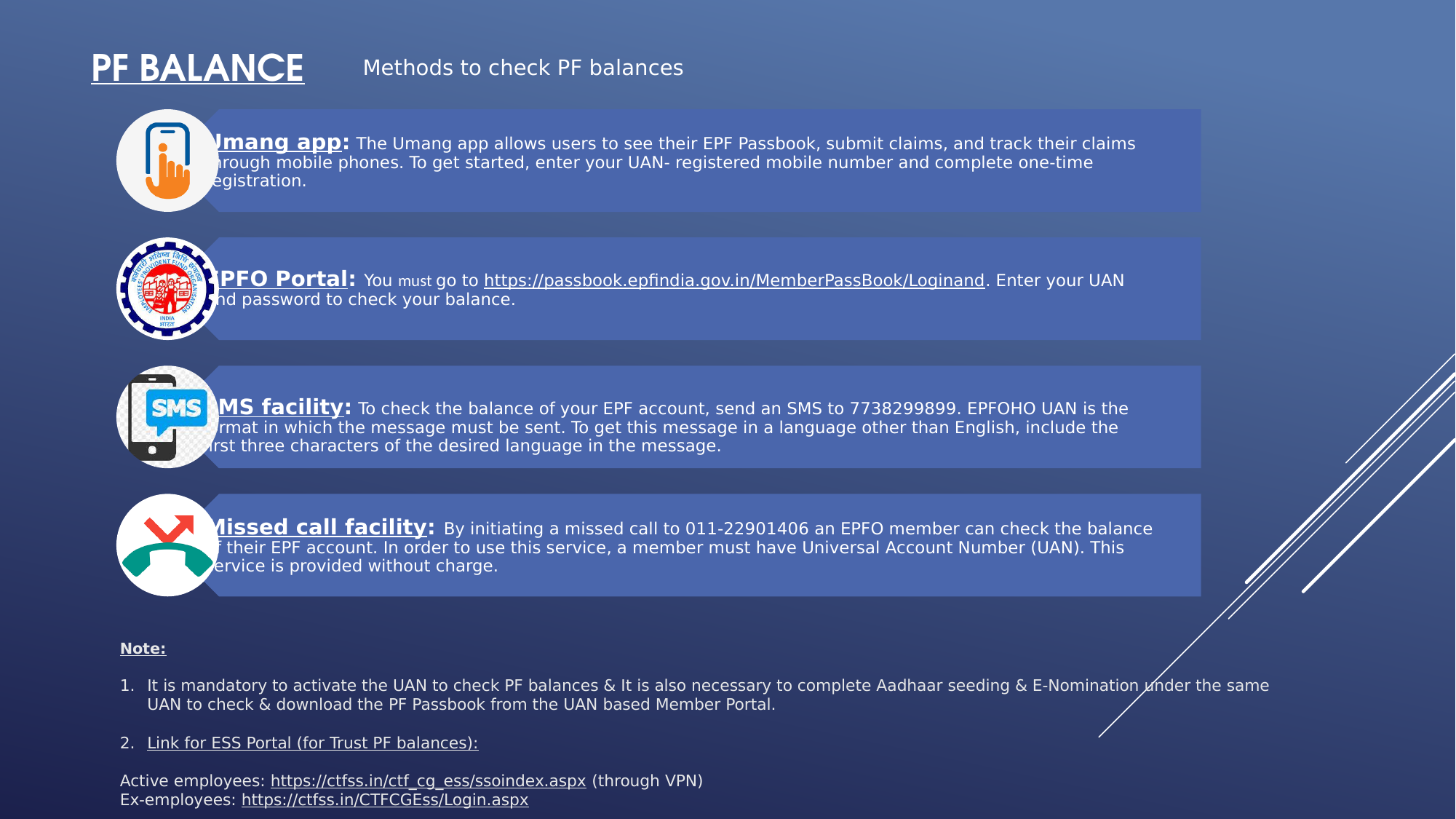

PF BALANCE
Methods to check PF balances
Umang app: The Umang app allows users to see their EPF Passbook, submit claims, and track their claims through mobile phones. To get started, enter your UAN- registered mobile number and complete one-time registration.
EPFO Portal: You must go to https://passbook.epfindia.gov.in/MemberPassBook/Loginand. Enter your UAN and password to check your balance.

SMS facility: To check the balance of your EPF account, send an SMS to 7738299899. EPFOHO UAN is the format in which the message must be sent. To get this message in a language other than English, include the first three characters of the desired language in the message.

Missed call facility: By initiating a missed call to 011-22901406 an EPFO member can check the balance of their EPF account. In order to use this service, a member must have Universal Account Number (UAN). This service is provided without charge.

Note:

It is mandatory to activate the UAN to check PF balances & It is also necessary to complete Aadhaar seeding & E-Nomination under the same UAN to check & download the PF Passbook from the UAN based Member Portal.

Link for ESS Portal (for Trust PF balances):

Active employees: https://ctfss.in/ctf_cg_ess/ssoindex.aspx (through VPN)
Ex-employees: https://ctfss.in/CTFCGEss/Login.aspx